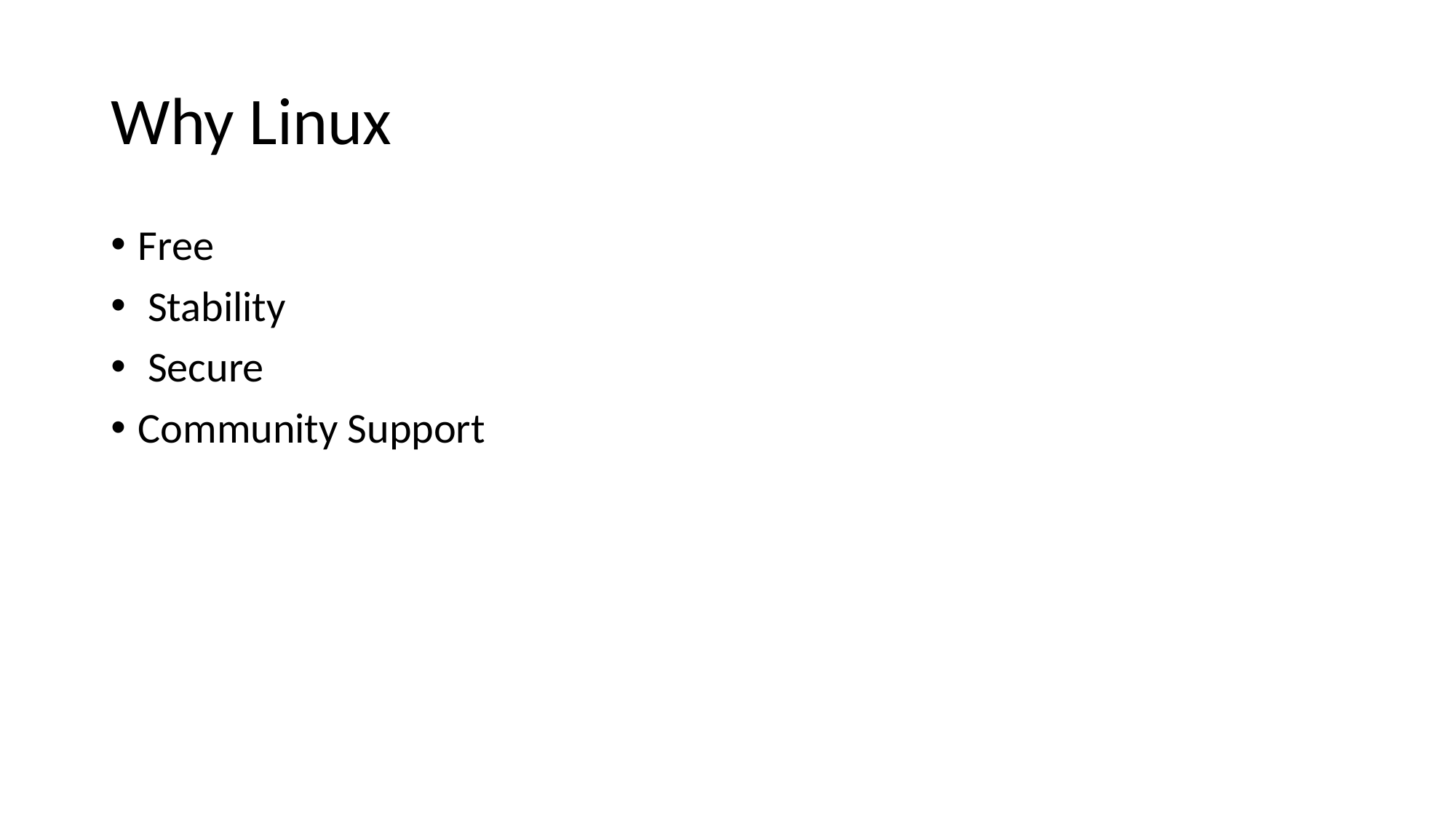

# Why Linux
Free
 Stability
 Secure
Community Support